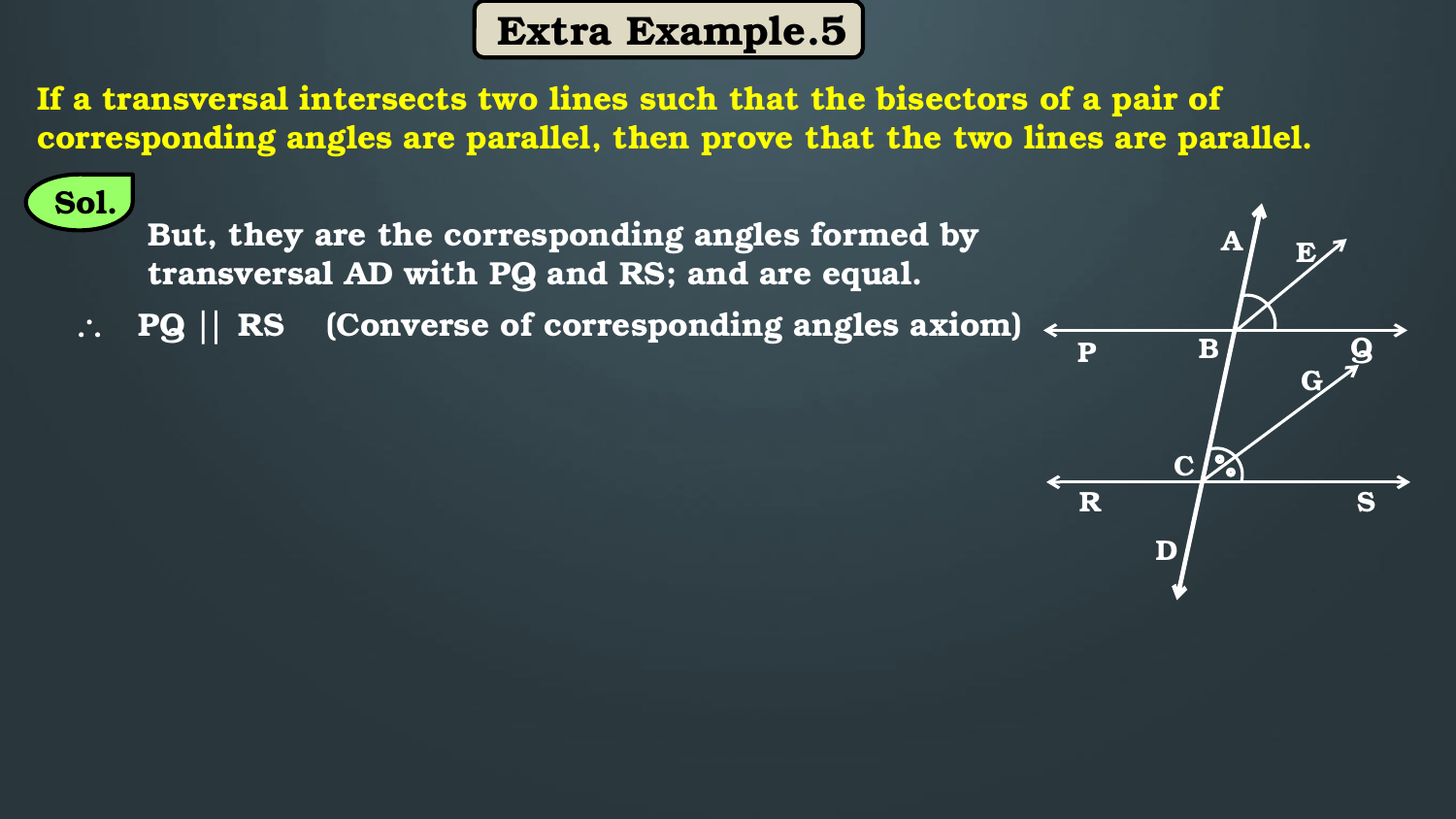

Extra Example.5

If a transversal intersects two lines such that the bisectors of a pair of corresponding angles are parallel, then prove that the two lines are parallel.

Sol.
A
E

Q
B
P
G
C

R
S
D
But, they are the corresponding angles formed by transversal AD with PQ and RS; and are equal.
∴
PQ || RS
(Converse of corresponding angles axiom)